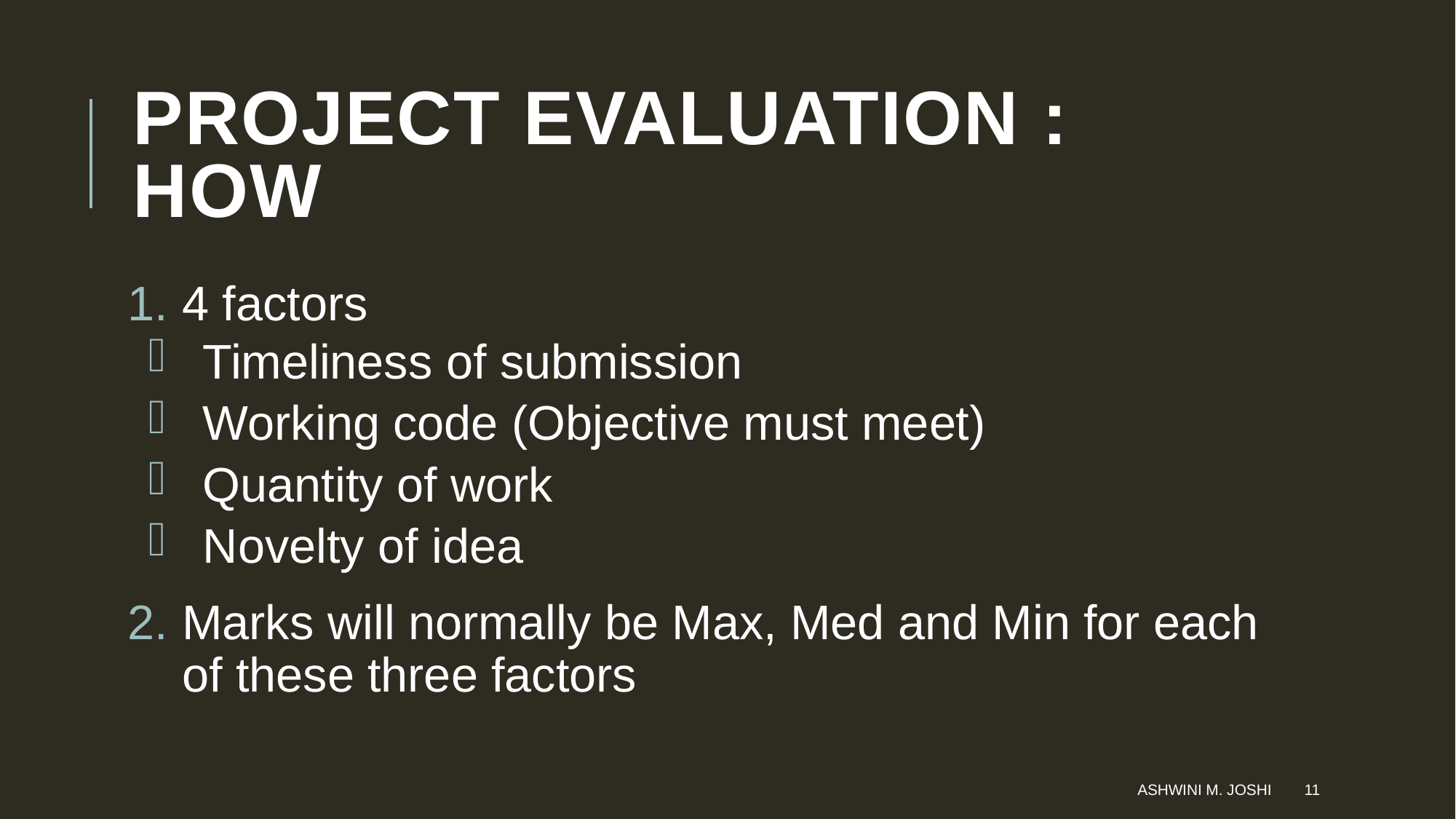

# Project evaluation : how
4 factors
Timeliness of submission
Working code (Objective must meet)
Quantity of work
Novelty of idea
Marks will normally be Max, Med and Min for each of these three factors

Ashwini M. Joshi
11